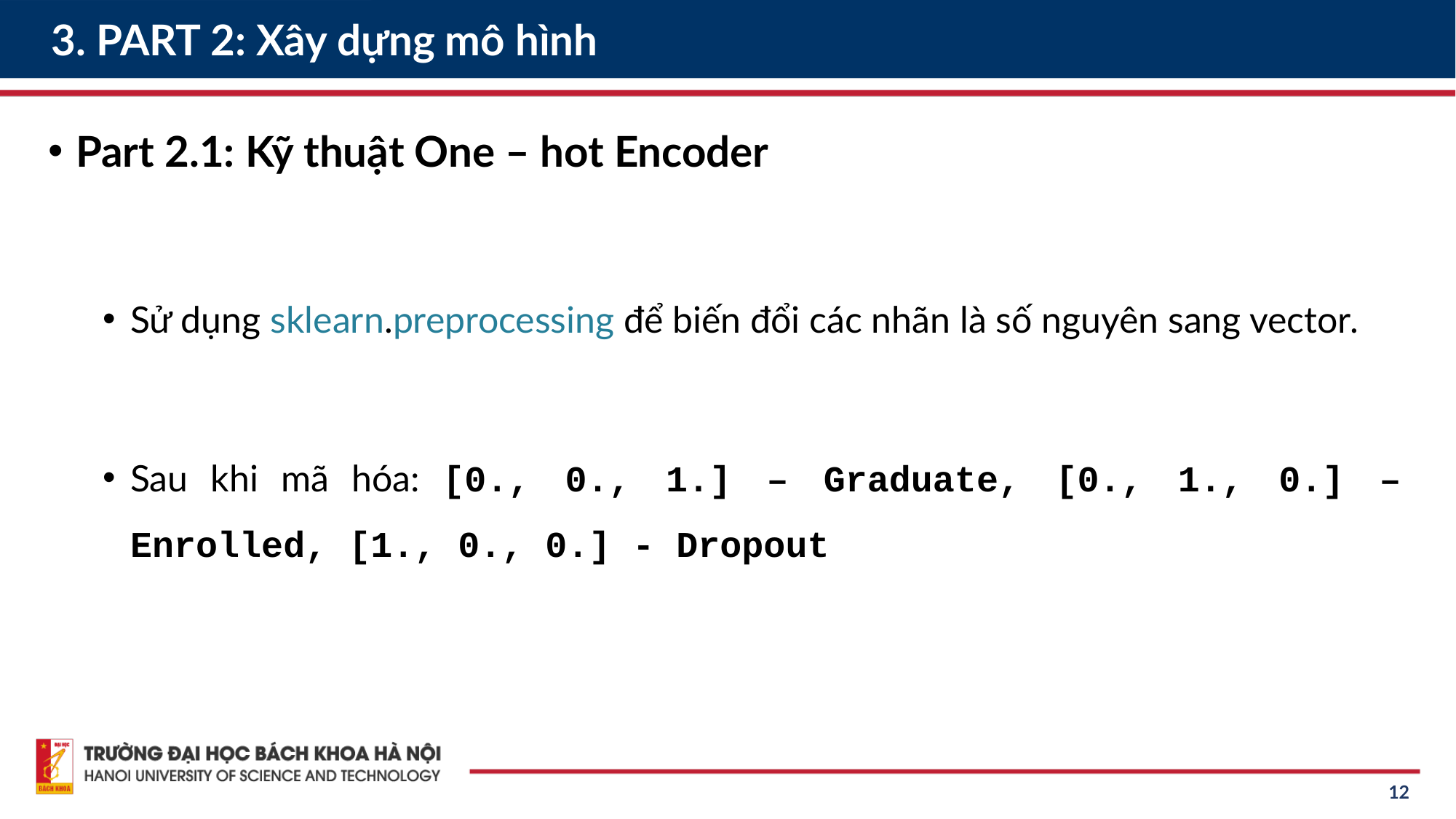

# 3. PART 2: Xây dựng mô hình
Part 2.1: Kỹ thuật One – hot Encoder

Sử dụng sklearn.preprocessing để biến đổi các nhãn là số nguyên sang vector.

Sau khi mã hóa: [0., 0., 1.] – Graduate, [0., 1., 0.] – Enrolled, [1., 0., 0.] - Dropout
12